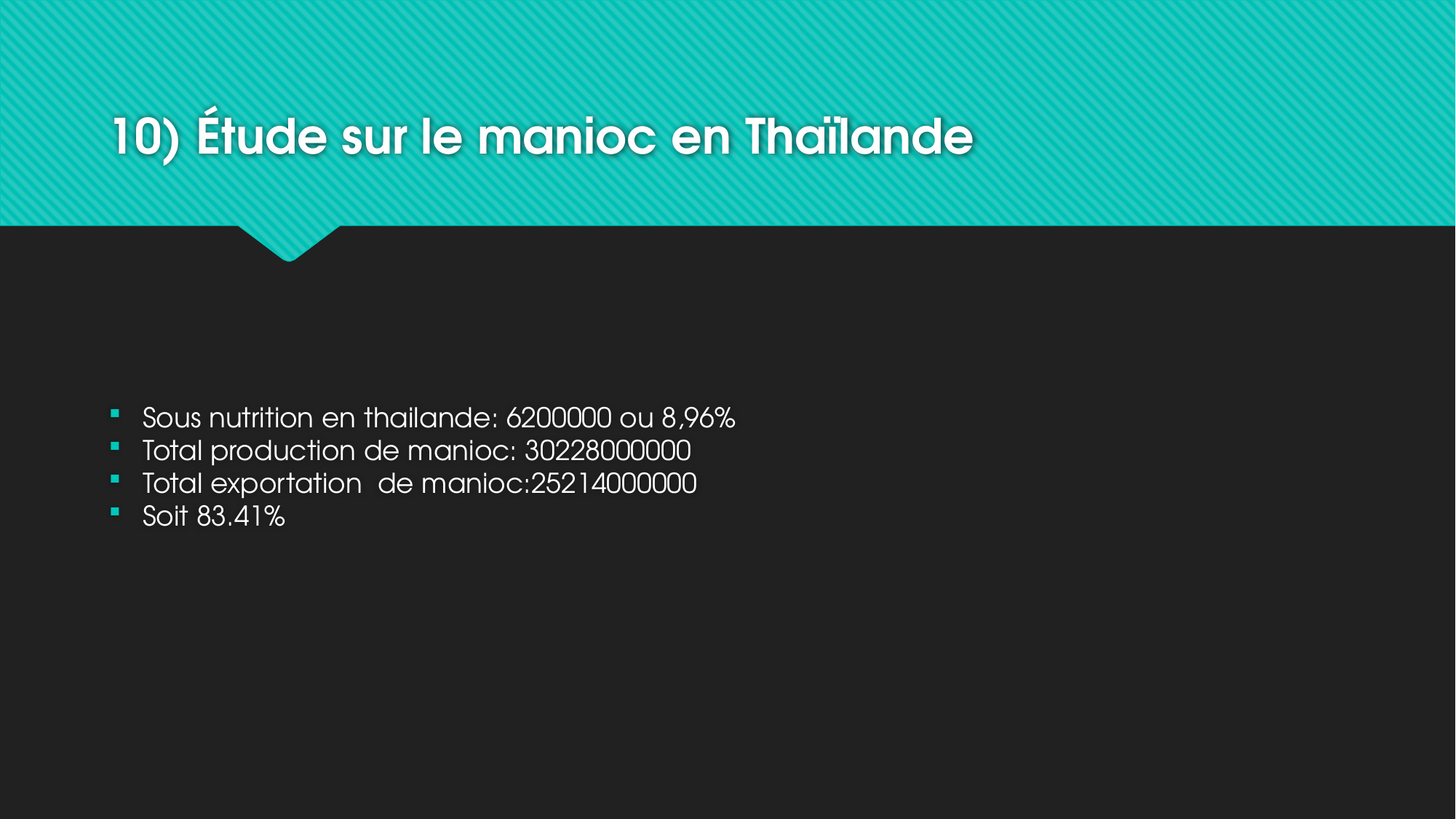

# 10) Étude sur le manioc en Thaïlande
Sous nutrition en thailande: 6200000 ou 8,96%
Total production de manioc: 30228000000
Total exportation  de manioc:25214000000
Soit 83.41%